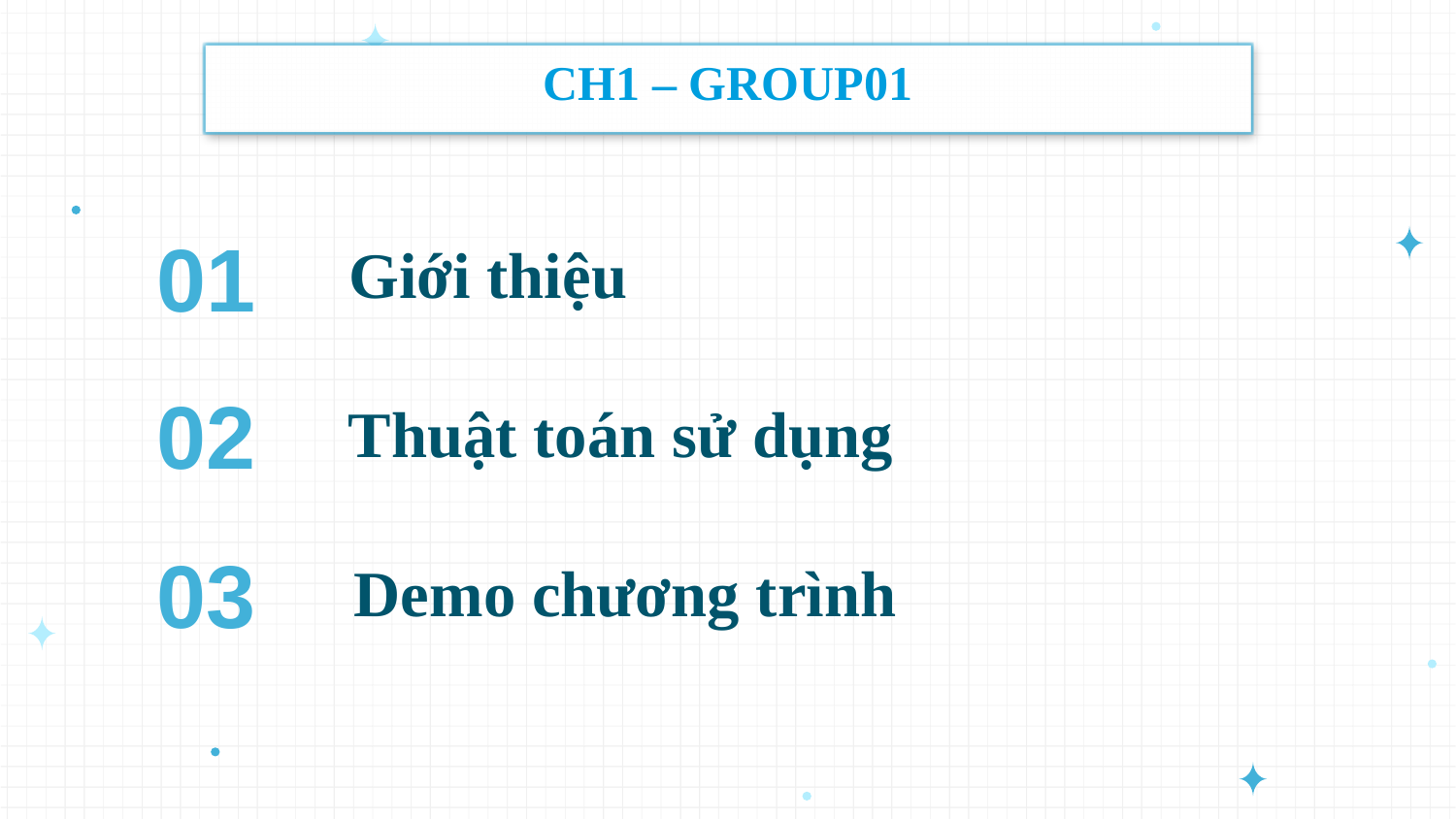

CH1 – GROUP01
Giới thiệu
01
Thuật toán sử dụng
02
Demo chương trình
03